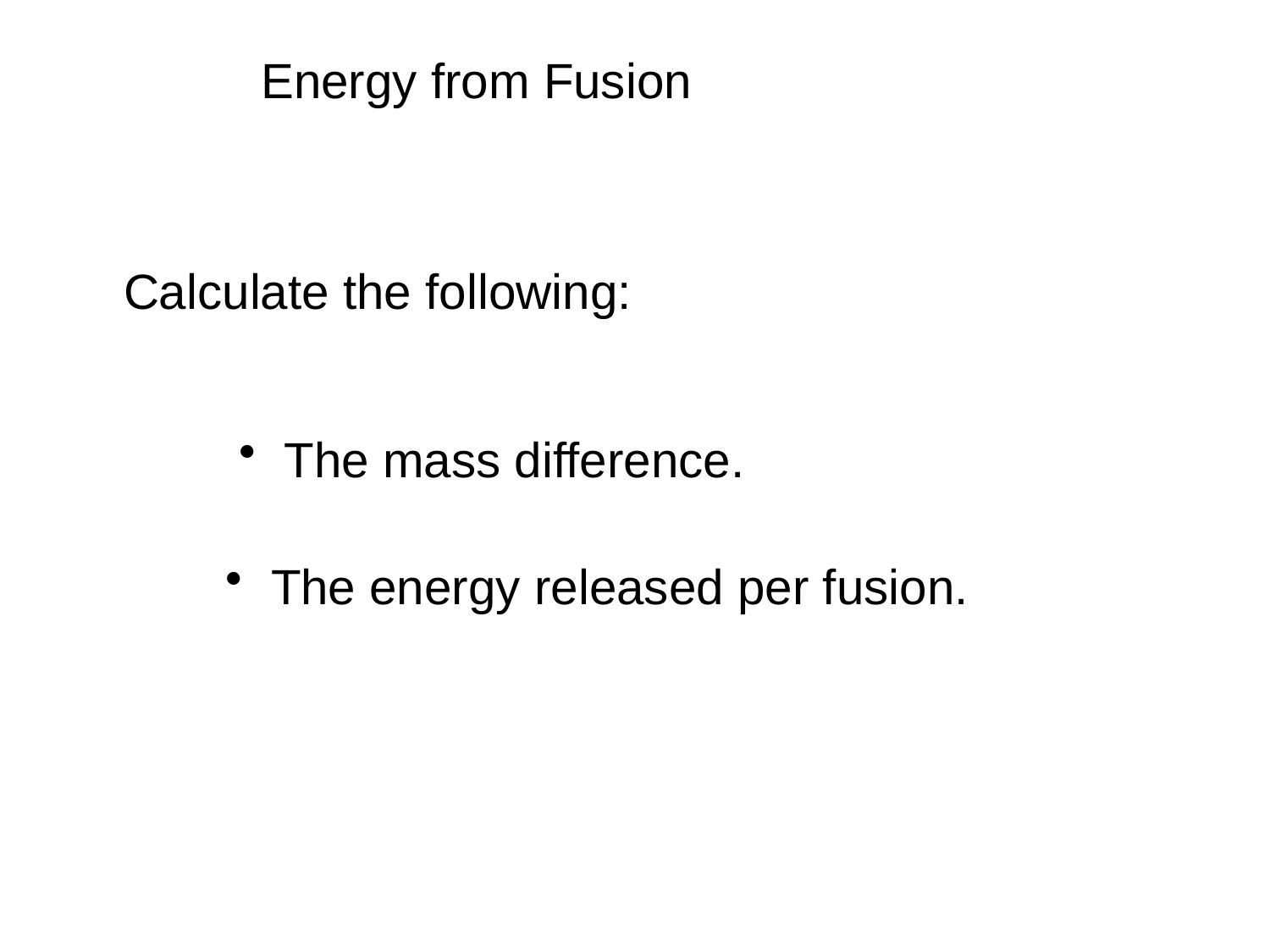

Energy from Fusion
Calculate the following:
  The mass difference.
  The energy released per fusion.